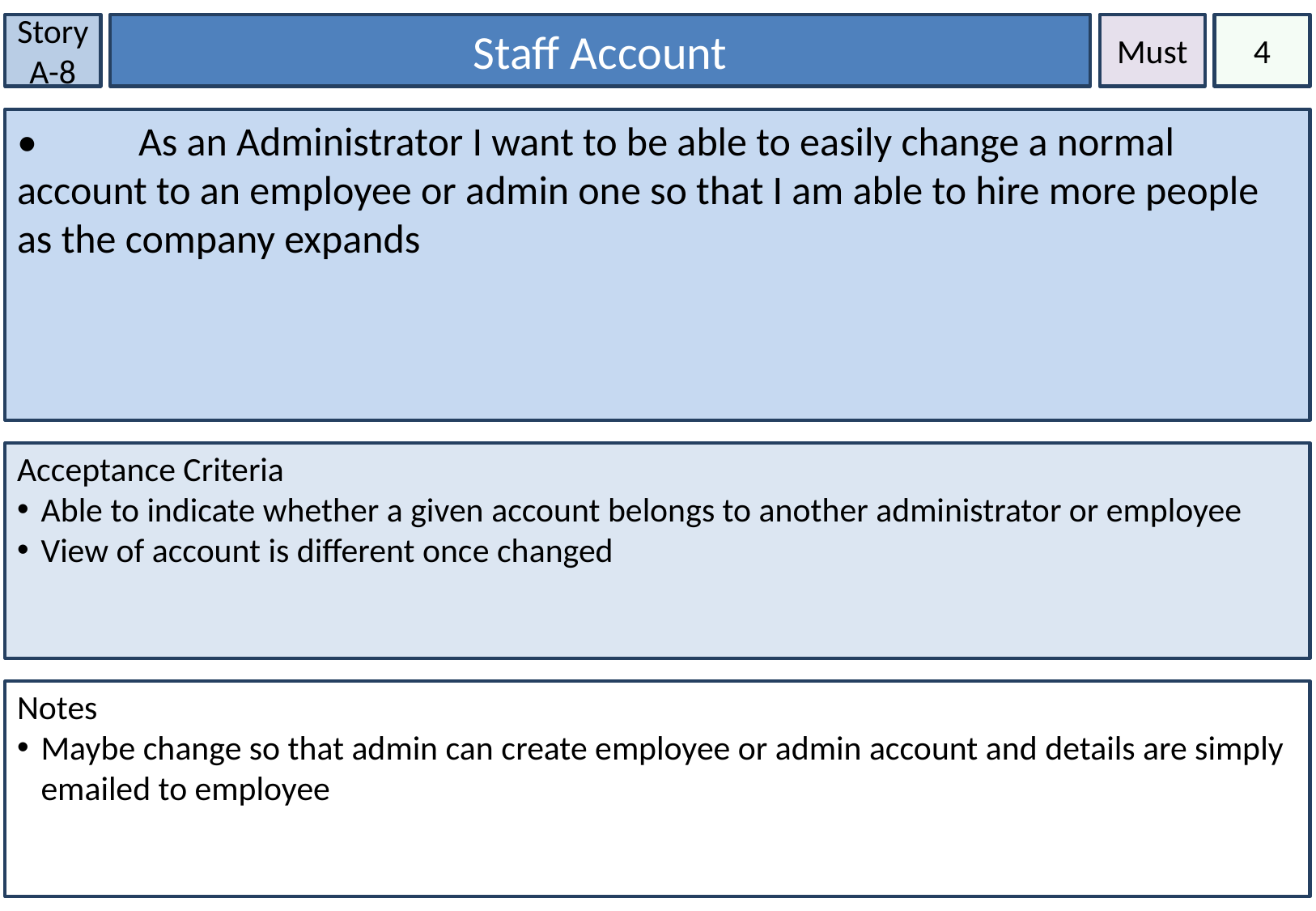

Story A-8
Staff Account
Must
4
• 	As an Administrator I want to be able to easily change a normal account to an employee or admin one so that I am able to hire more people as the company expands
Acceptance Criteria
Able to indicate whether a given account belongs to another administrator or employee
View of account is different once changed

Notes
Maybe change so that admin can create employee or admin account and details are simply emailed to employee